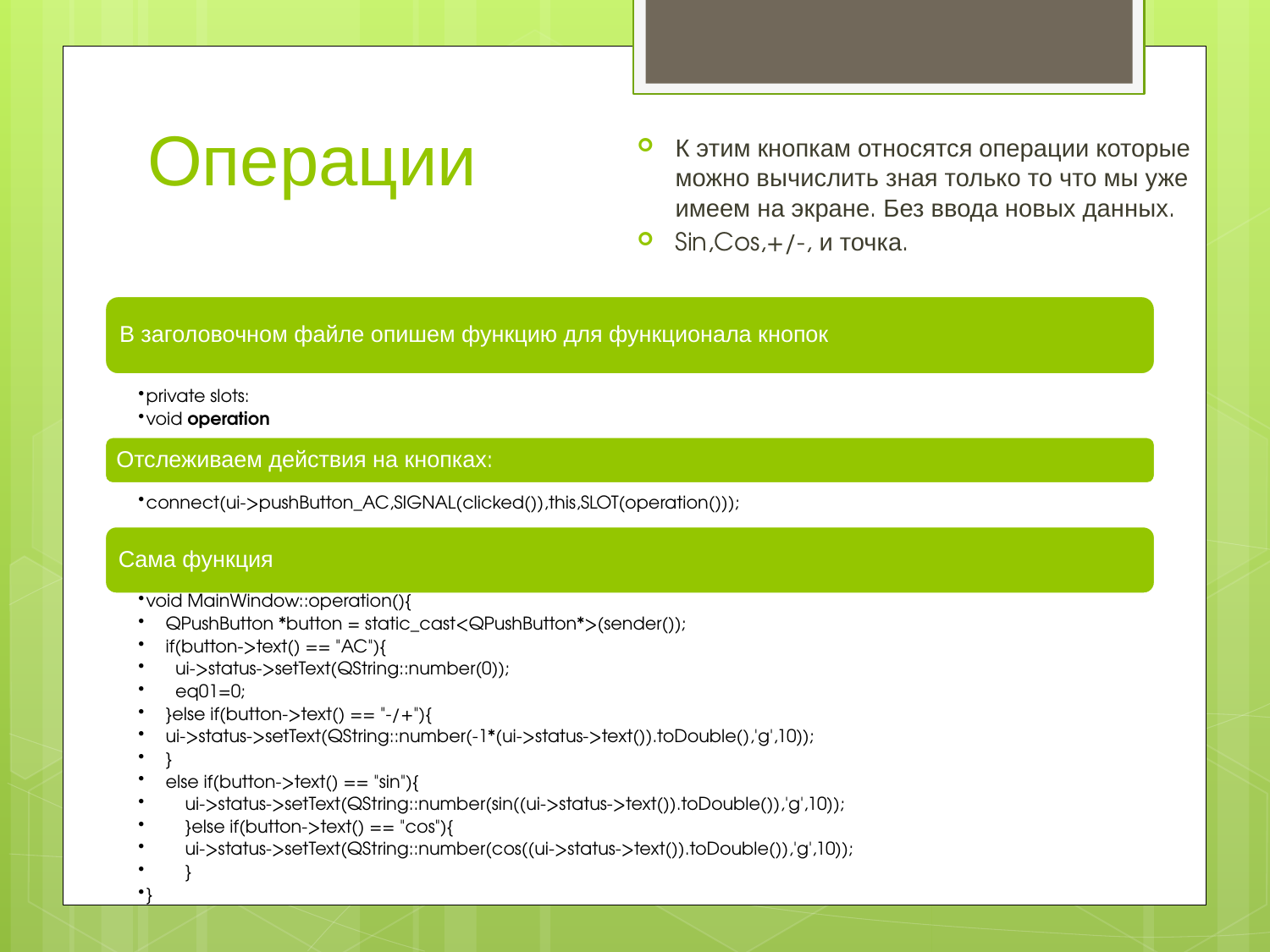

# Операции
К этим кнопкам относятся операции которые можно вычислить зная только то что мы уже имеем на экране. Без ввода новых данных.
Sin,Cos,+/-, и точка.
В заголовочном файле опишем функцию для функционала кнопок
private slots:
void operation
Отслеживаем действия на кнопках:
connect(ui->pushButton_AC,SIGNAL(clicked()),this,SLOT(operation()));
Сама функция
void MainWindow::operation(){
    QPushButton *button = static_cast<QPushButton*>(sender());
    if(button->text() == "AC"){
      ui->status->setText(QString::number(0));
      eq01=0;
    }else if(button->text() == "-/+"){
    ui->status->setText(QString::number(-1*(ui->status->text()).toDouble(),'g',10));
    }
    else if(button->text() == "sin"){
        ui->status->setText(QString::number(sin((ui->status->text()).toDouble()),'g',10));
        }else if(button->text() == "cos"){
        ui->status->setText(QString::number(cos((ui->status->text()).toDouble()),'g',10));
        }
}